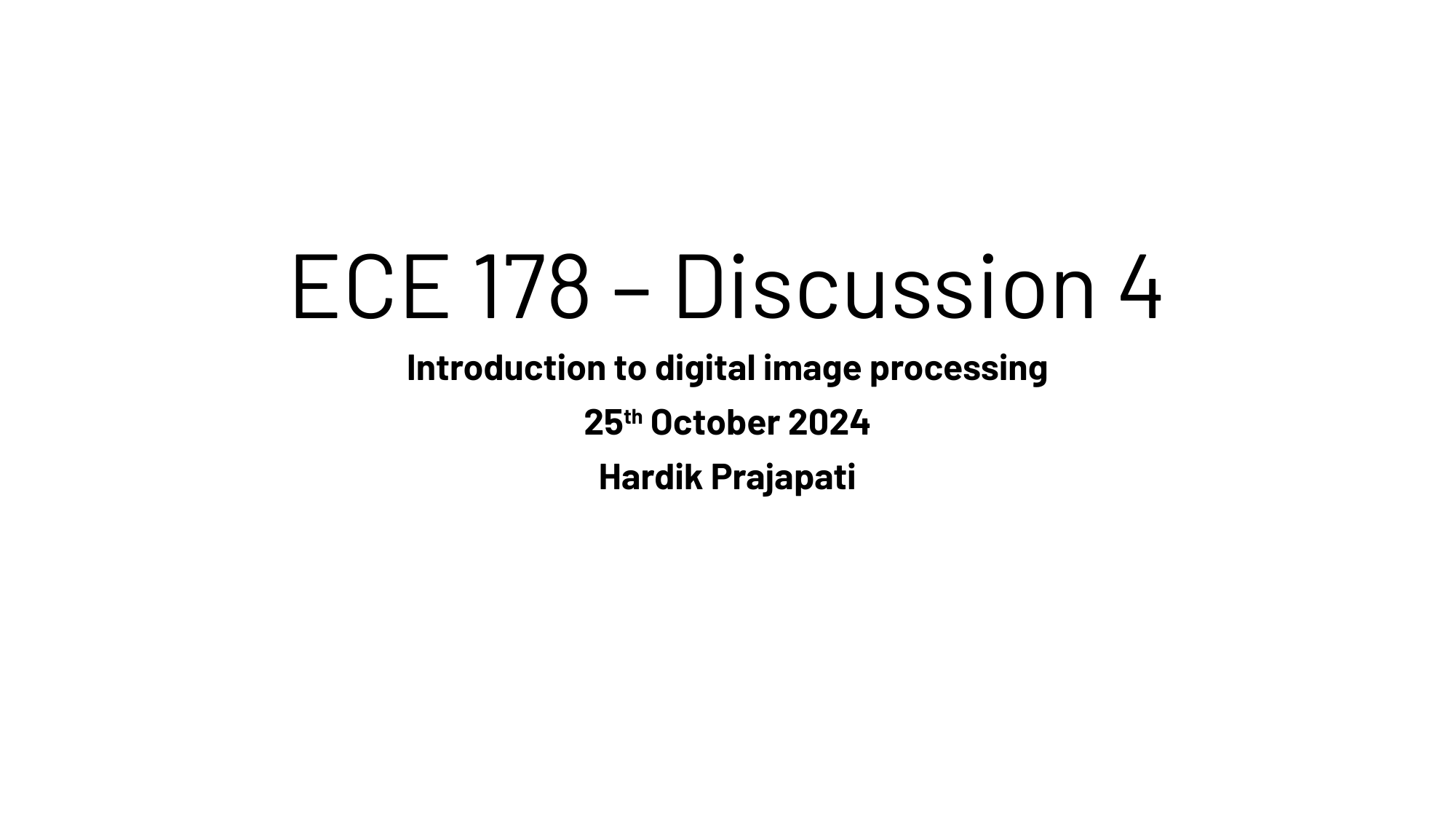

# ECE 178 – Discussion 4
Introduction to digital image processing
25th October 2024
Hardik Prajapati